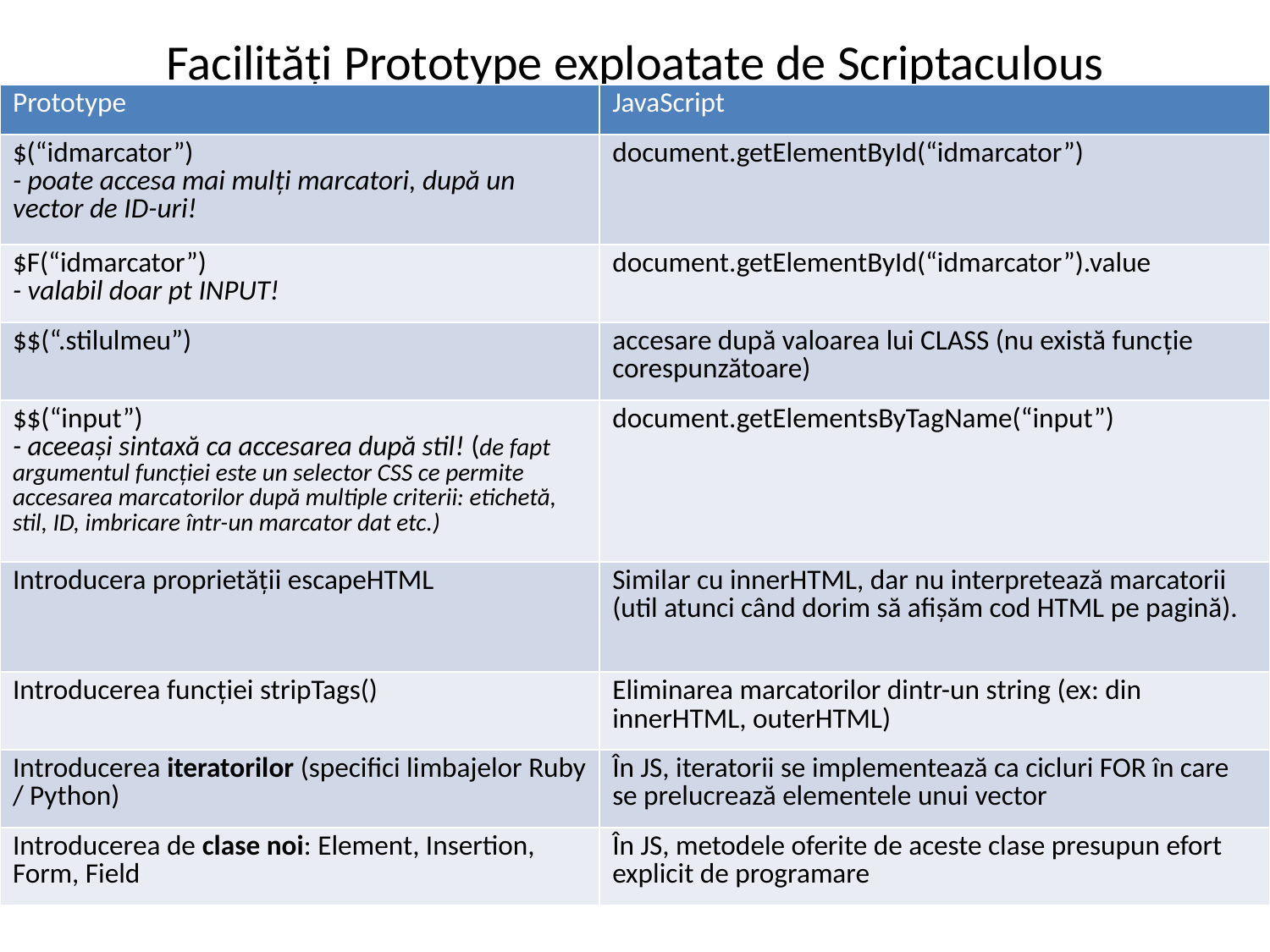

# Facilități Prototype exploatate de Scriptaculous
| Prototype | JavaScript |
| --- | --- |
| $(“idmarcator”) - poate accesa mai mulți marcatori, după un vector de ID-uri! | document.getElementById(“idmarcator”) |
| $F(“idmarcator”) - valabil doar pt INPUT! | document.getElementById(“idmarcator”).value |
| $$(“.stilulmeu”) | accesare după valoarea lui CLASS (nu există funcție corespunzătoare) |
| $$(“input”) - aceeași sintaxă ca accesarea după stil! (de fapt argumentul funcției este un selector CSS ce permite accesarea marcatorilor după multiple criterii: etichetă, stil, ID, imbricare într-un marcator dat etc.) | document.getElementsByTagName(“input”) |
| Introducera proprietății escapeHTML | Similar cu innerHTML, dar nu interpretează marcatorii (util atunci când dorim să afișăm cod HTML pe pagină). |
| Introducerea funcției stripTags() | Eliminarea marcatorilor dintr-un string (ex: din innerHTML, outerHTML) |
| Introducerea iteratorilor (specifici limbajelor Ruby / Python) | În JS, iteratorii se implementează ca cicluri FOR în care se prelucrează elementele unui vector |
| Introducerea de clase noi: Element, Insertion, Form, Field | În JS, metodele oferite de aceste clase presupun efort explicit de programare |